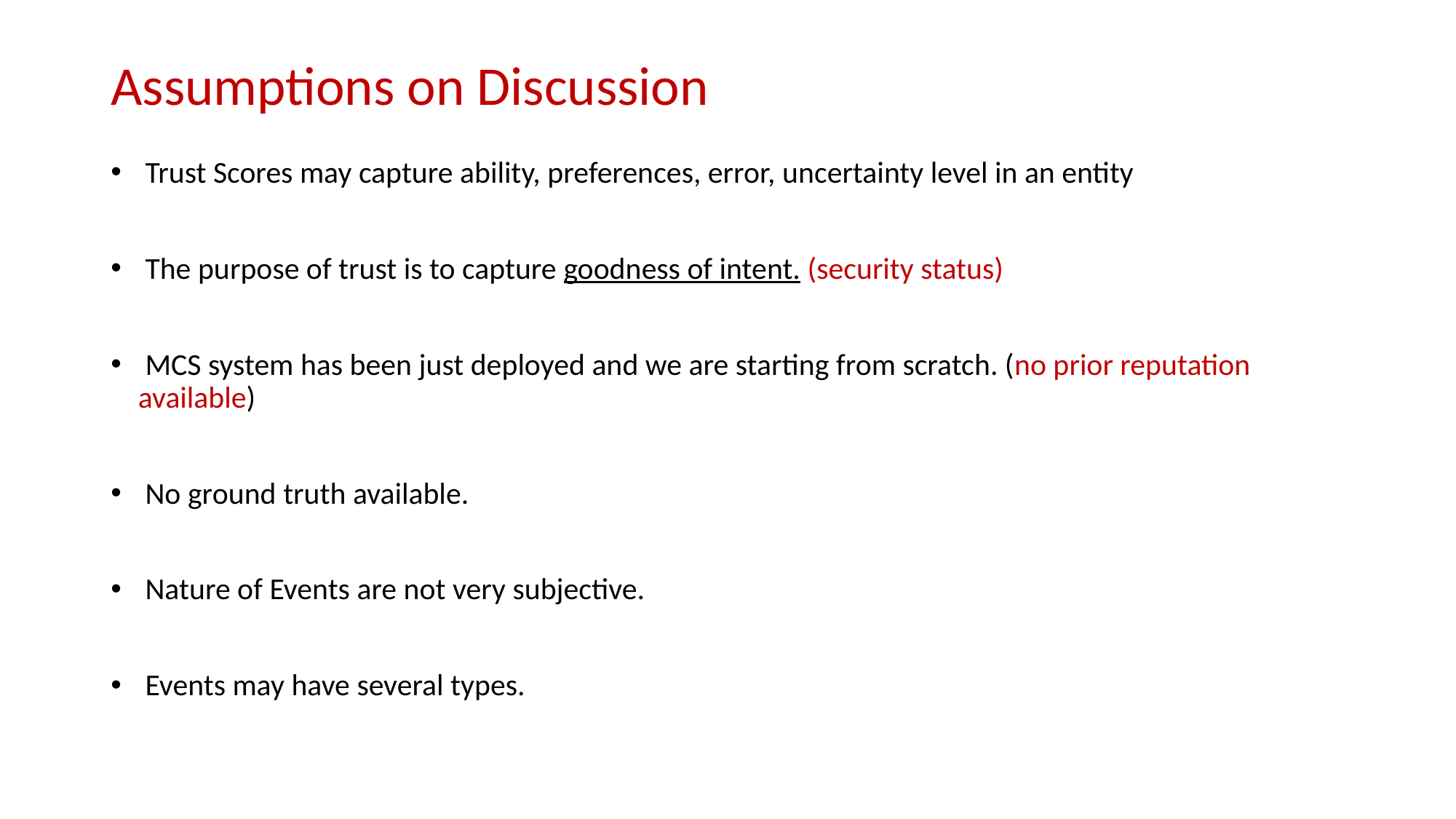

# Assumptions on Discussion
 Trust Scores may capture ability, preferences, error, uncertainty level in an entity

 The purpose of trust is to capture goodness of intent. (security status)

 MCS system has been just deployed and we are starting from scratch. (no prior reputation available)

 No ground truth available.

 Nature of Events are not very subjective.

 Events may have several types.